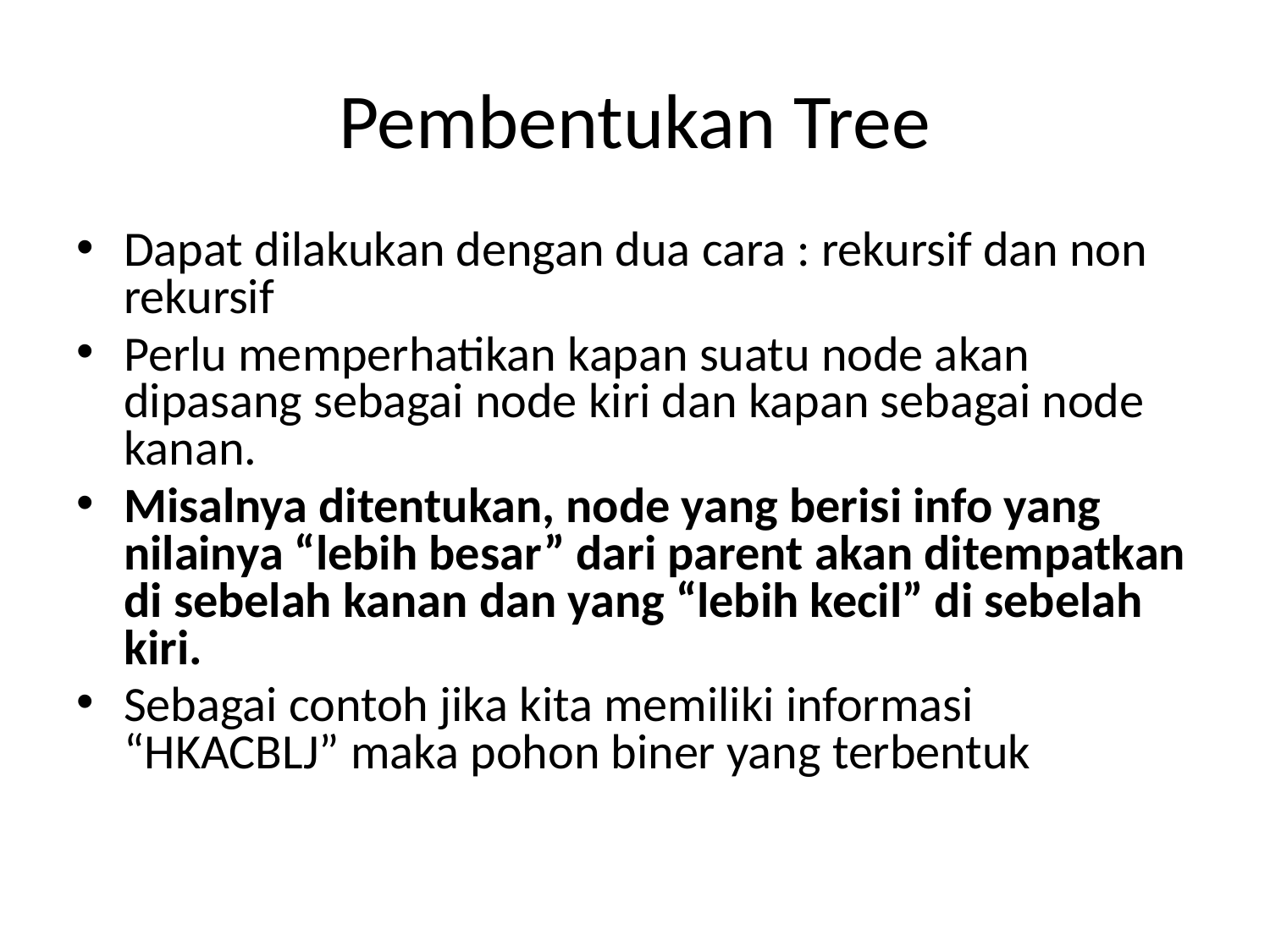

# Pembentukan Tree
Dapat dilakukan dengan dua cara : rekursif dan non rekursif
Perlu memperhatikan kapan suatu node akan dipasang sebagai node kiri dan kapan sebagai node kanan.
Misalnya ditentukan, node yang berisi info yang nilainya “lebih besar” dari parent akan ditempatkan di sebelah kanan dan yang “lebih kecil” di sebelah kiri.
Sebagai contoh jika kita memiliki informasi “HKACBLJ” maka pohon biner yang terbentuk